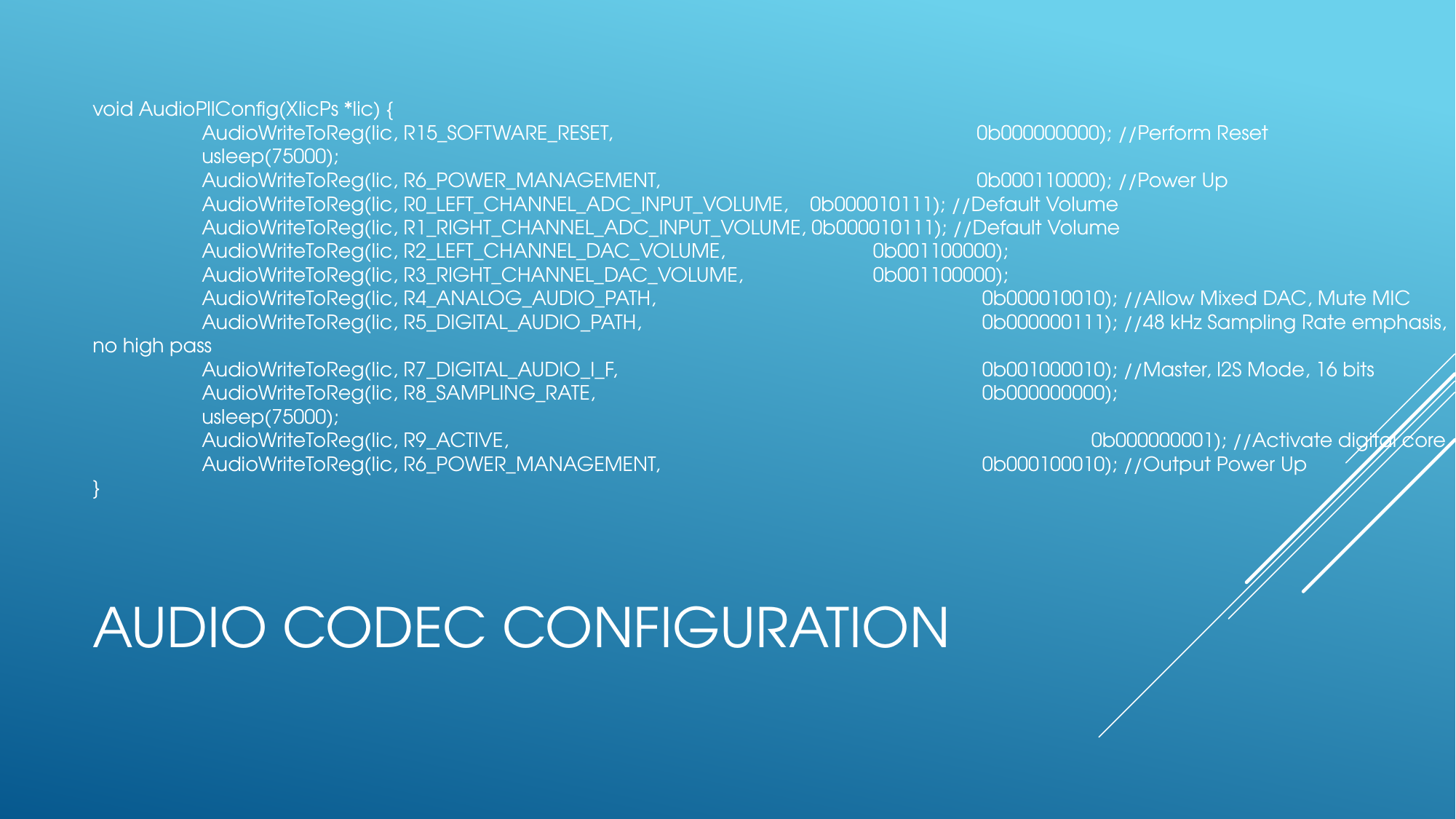

void AudioPllConfig(XIicPs *Iic) {
	AudioWriteToReg(Iic, R15_SOFTWARE_RESET, 				  0b000000000); //Perform Reset
	usleep(75000);
	AudioWriteToReg(Iic, R6_POWER_MANAGEMENT, 			  0b000110000); //Power Up
	AudioWriteToReg(Iic, R0_LEFT_CHANNEL_ADC_INPUT_VOLUME,    0b000010111); //Default Volume
	AudioWriteToReg(Iic, R1_RIGHT_CHANNEL_ADC_INPUT_VOLUME, 0b000010111); //Default Volume
	AudioWriteToReg(Iic, R2_LEFT_CHANNEL_DAC_VOLUME, 		   0b001100000);
	AudioWriteToReg(Iic, R3_RIGHT_CHANNEL_DAC_VOLUME, 	   0b001100000);
	AudioWriteToReg(Iic, R4_ANALOG_AUDIO_PATH, 			   0b000010010); //Allow Mixed DAC, Mute MIC
	AudioWriteToReg(Iic, R5_DIGITAL_AUDIO_PATH, 			   0b000000111); //48 kHz Sampling Rate emphasis, no high pass
	AudioWriteToReg(Iic, R7_DIGITAL_AUDIO_I_F, 				   0b001000010); //Master, I2S Mode, 16 bits
	AudioWriteToReg(Iic, R8_SAMPLING_RATE, 				   0b000000000);
	usleep(75000);
	AudioWriteToReg(Iic, R9_ACTIVE, 						   0b000000001); //Activate digital core
	AudioWriteToReg(Iic, R6_POWER_MANAGEMENT, 			   0b000100010); //Output Power Up
}
# Audio codec configuration